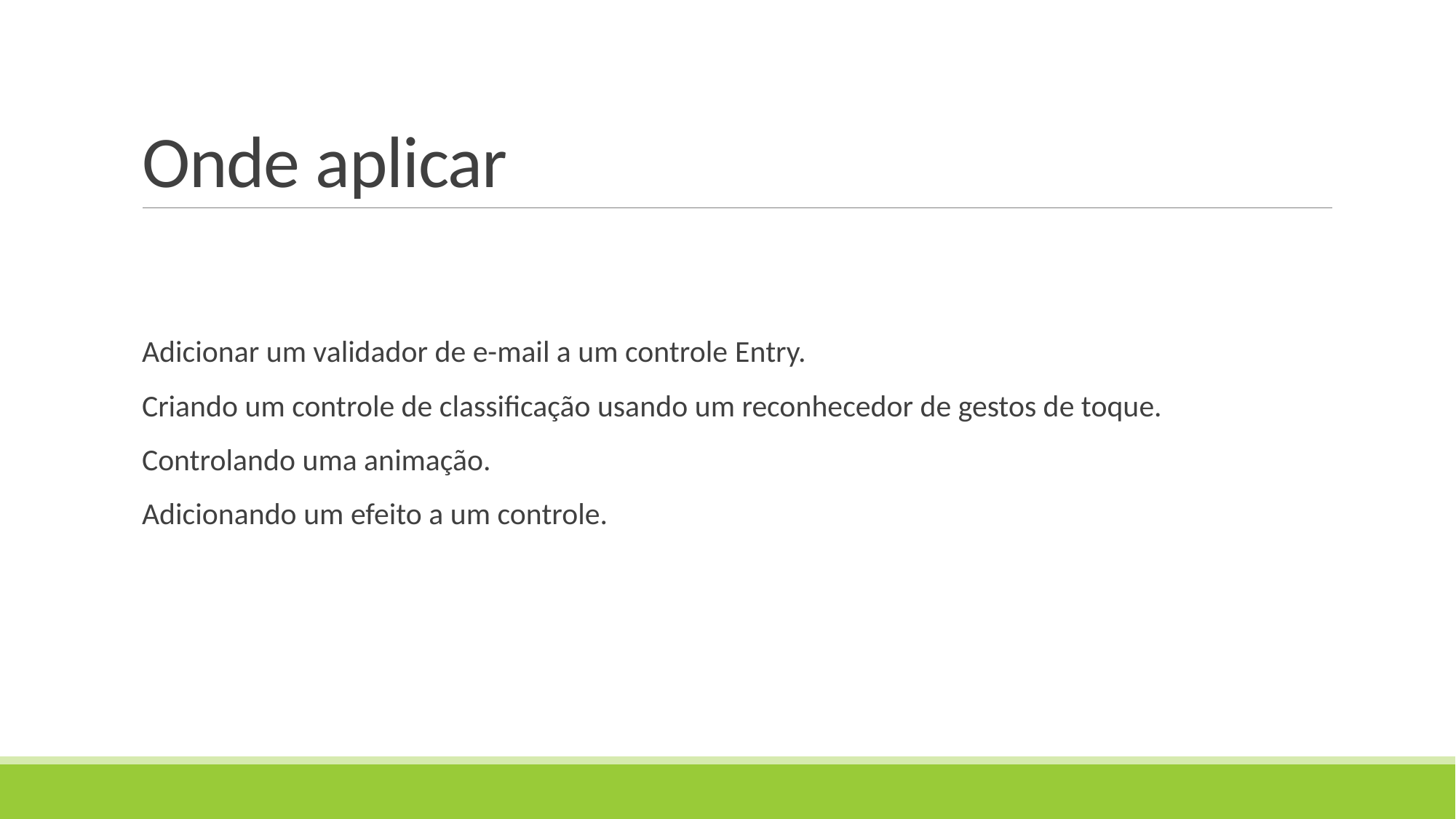

# Onde aplicar
Adicionar um validador de e-mail a um controle Entry.
Criando um controle de classificação usando um reconhecedor de gestos de toque.
Controlando uma animação.
Adicionando um efeito a um controle.